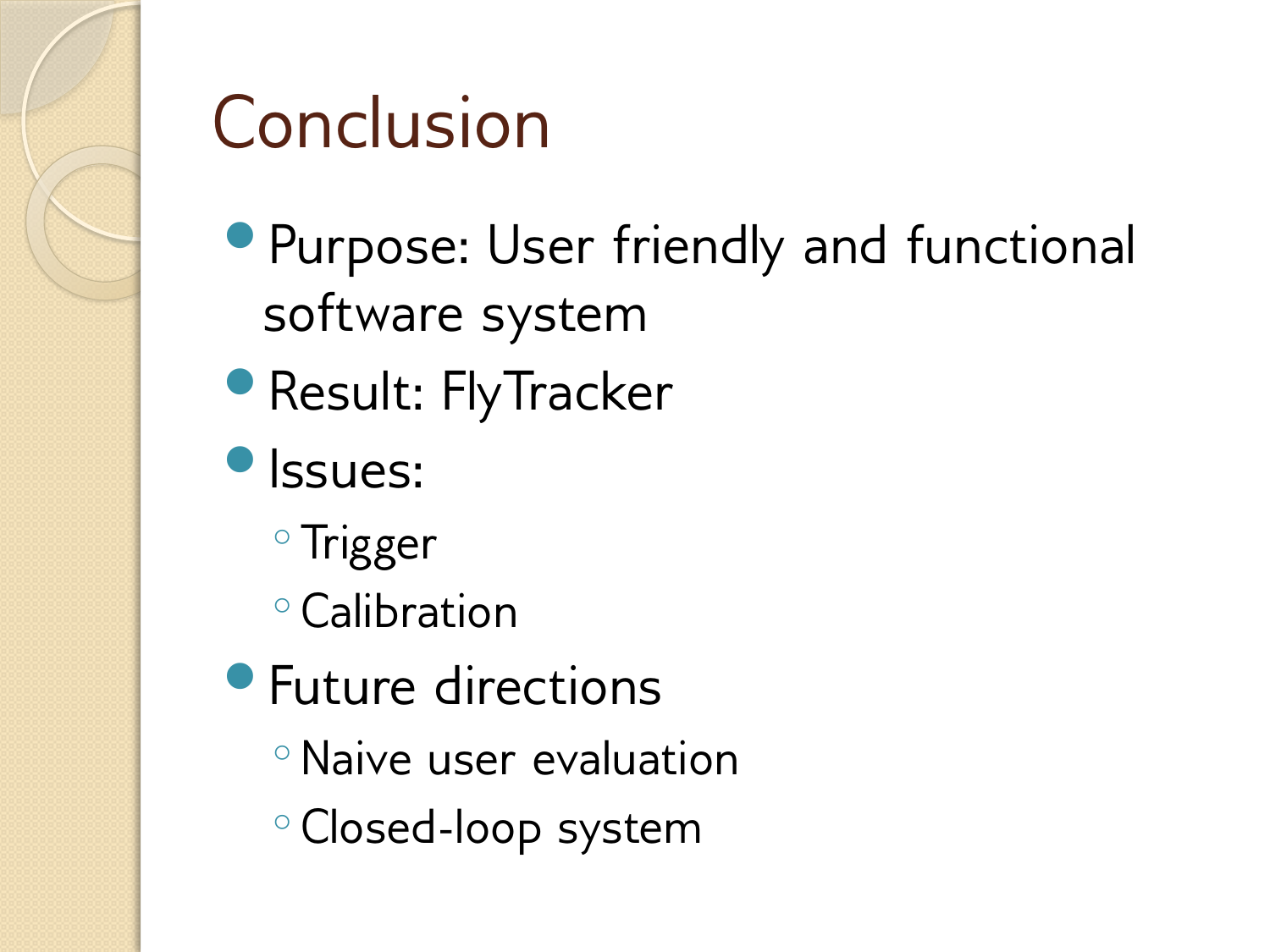

# Conclusion
Purpose: User friendly and functional software system
Result: FlyTracker
Issues:
Trigger
Calibration
Future directions
Naive user evaluation
Closed-loop system